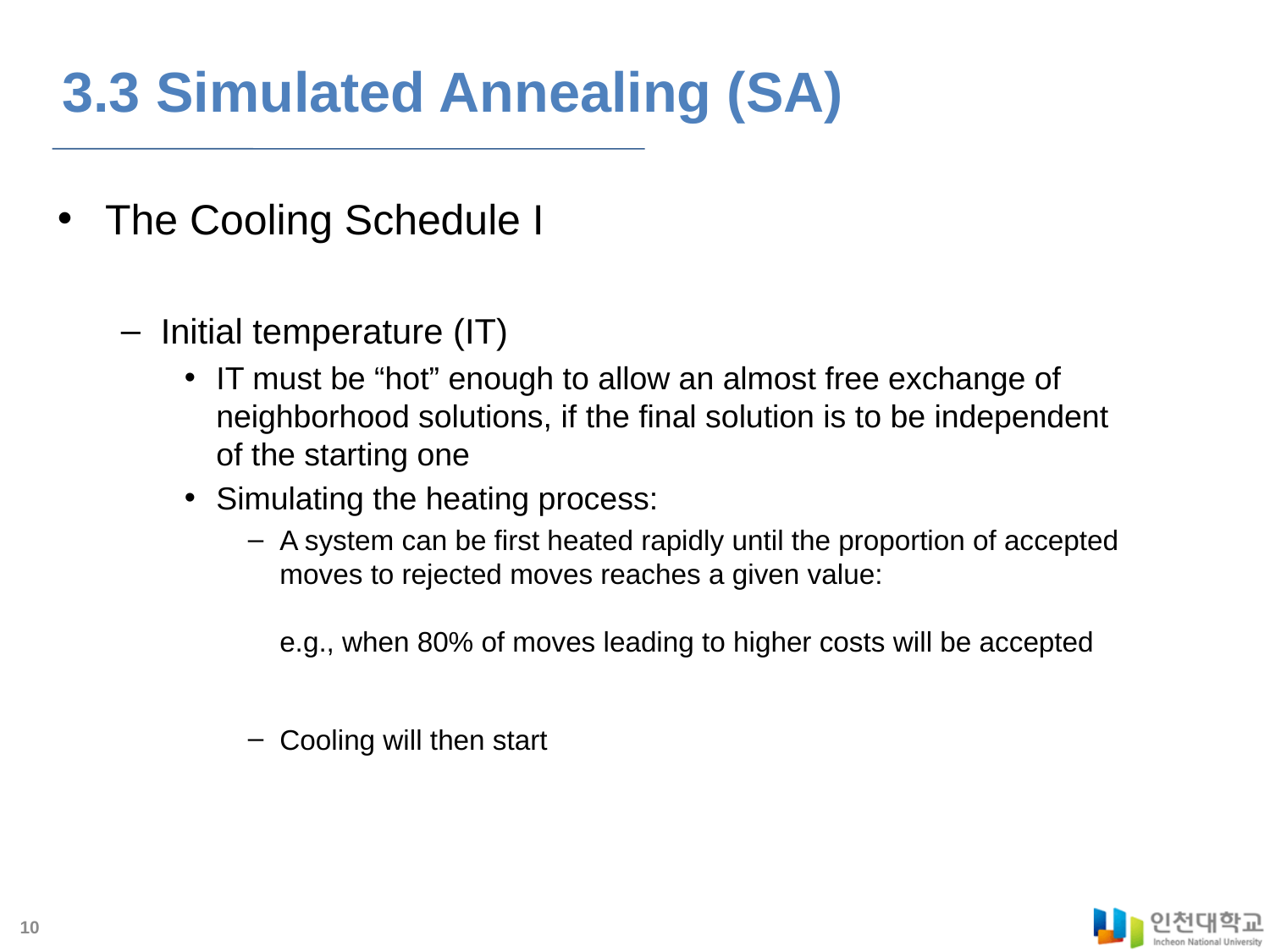

# 3.3 Simulated Annealing (SA)
The Cooling Schedule I

Initial temperature (IT)
IT must be “hot” enough to allow an almost free exchange of neighborhood solutions, if the final solution is to be independent of the starting one
Simulating the heating process:
A system can be first heated rapidly until the proportion of accepted moves to rejected moves reaches a given value:
e.g., when 80% of moves leading to higher costs will be accepted

Cooling will then start

10